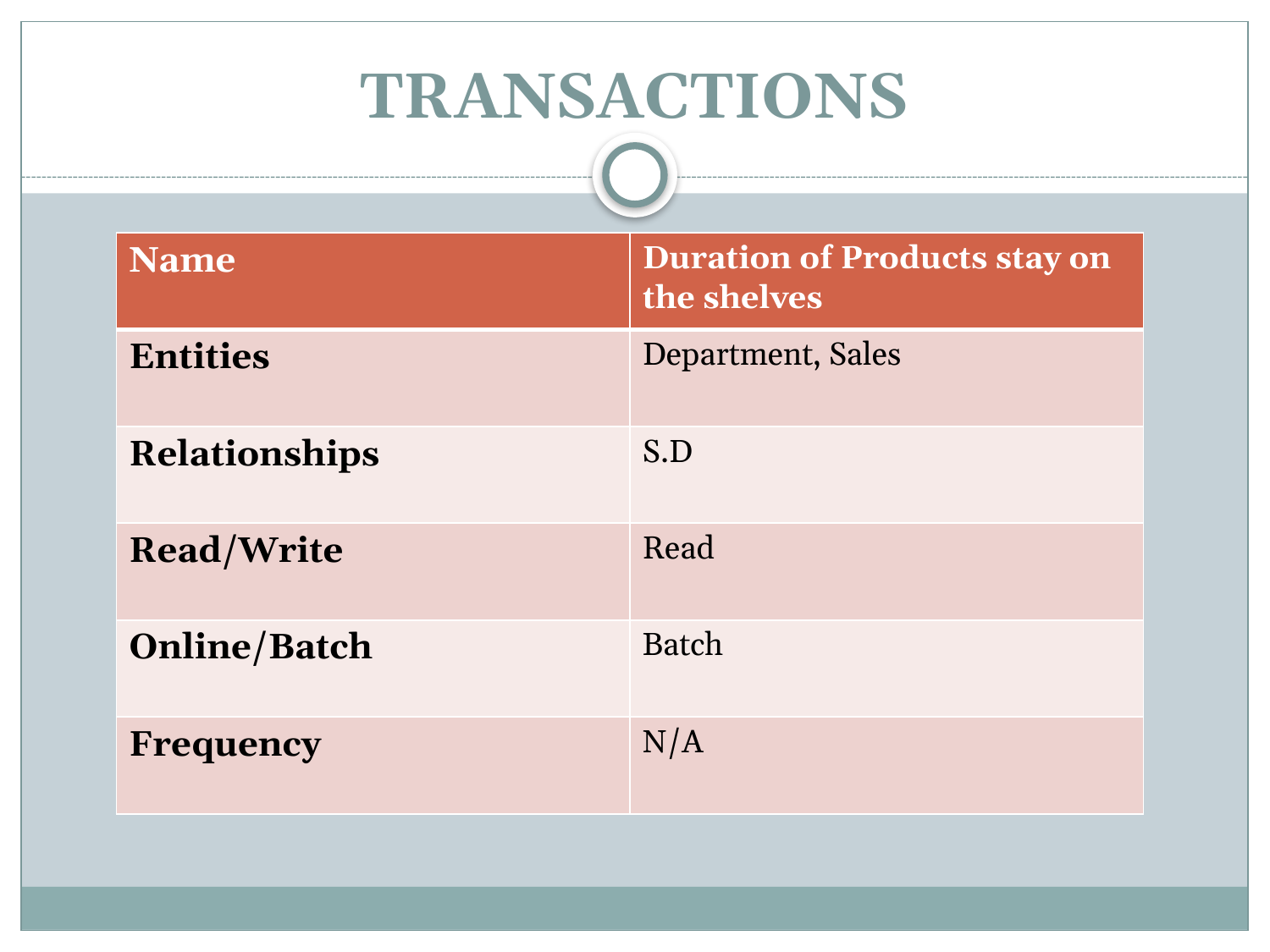

# TRANSACTIONS
| Name | Duration of Products stay on the shelves |
| --- | --- |
| Entities | Department, Sales |
| Relationships | S.D |
| Read/Write | Read |
| Online/Batch | Batch |
| Frequency | N/A |